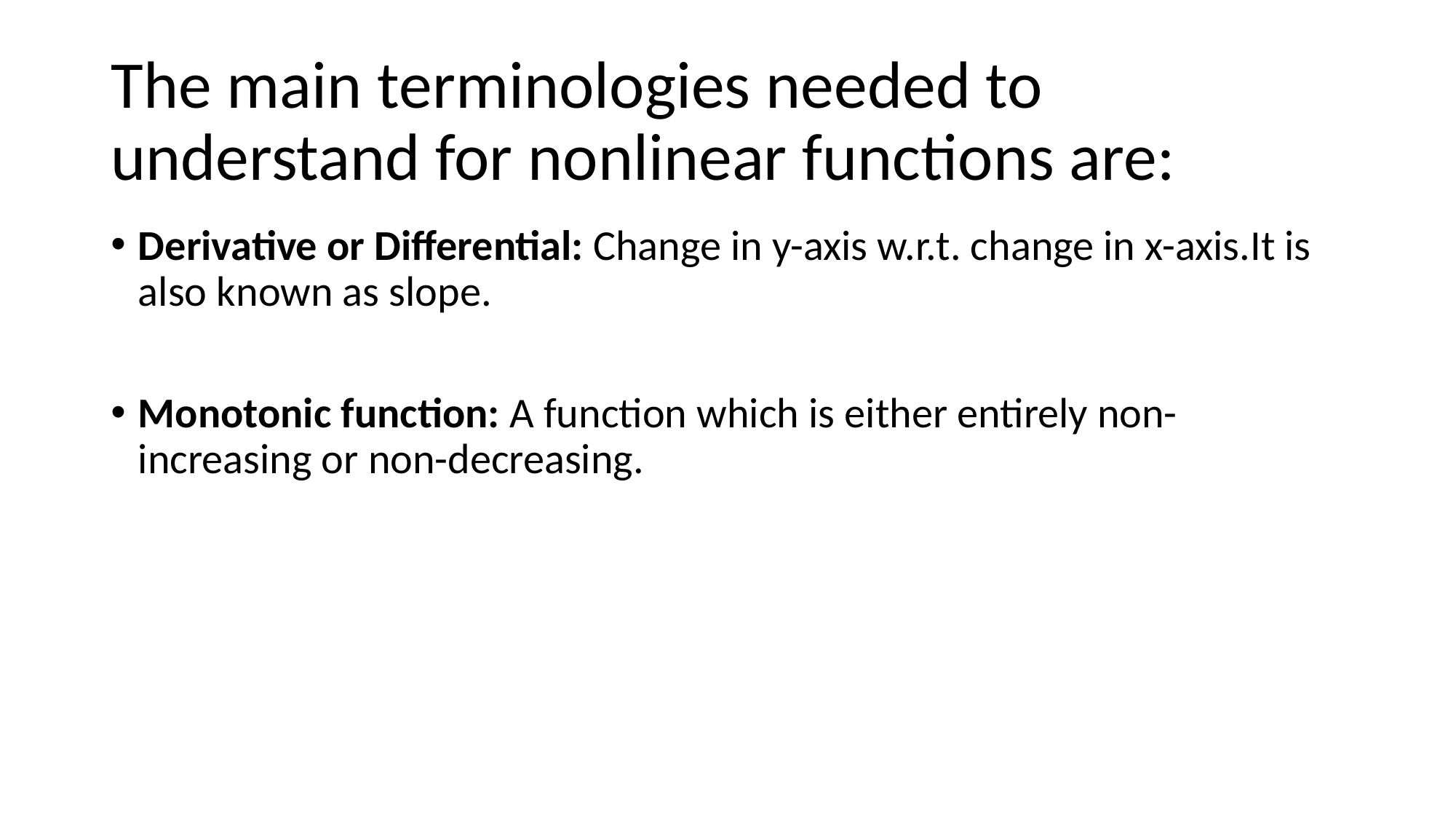

# The main terminologies needed to understand for nonlinear functions are:
Derivative or Differential: Change in y-axis w.r.t. change in x-axis.It is also known as slope.

Monotonic function: A function which is either entirely non-increasing or non-decreasing.